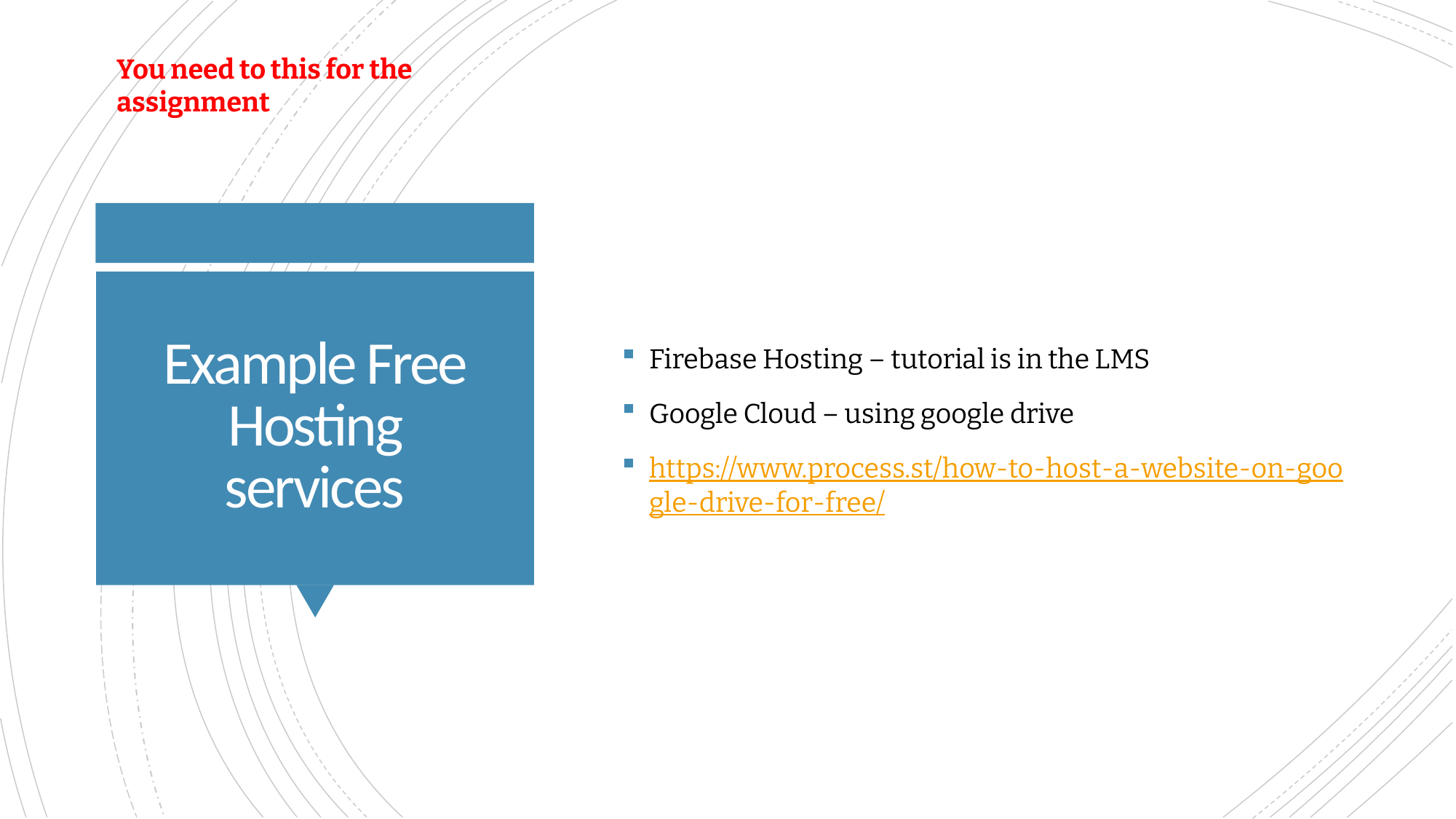

You need to this for the assignment
Firebase Hosting – tutorial is in the LMS
Google Cloud – using google drive
https://www.process.st/how-to-host-a-website-on-google-drive-for-free/
# Example Free Hosting services